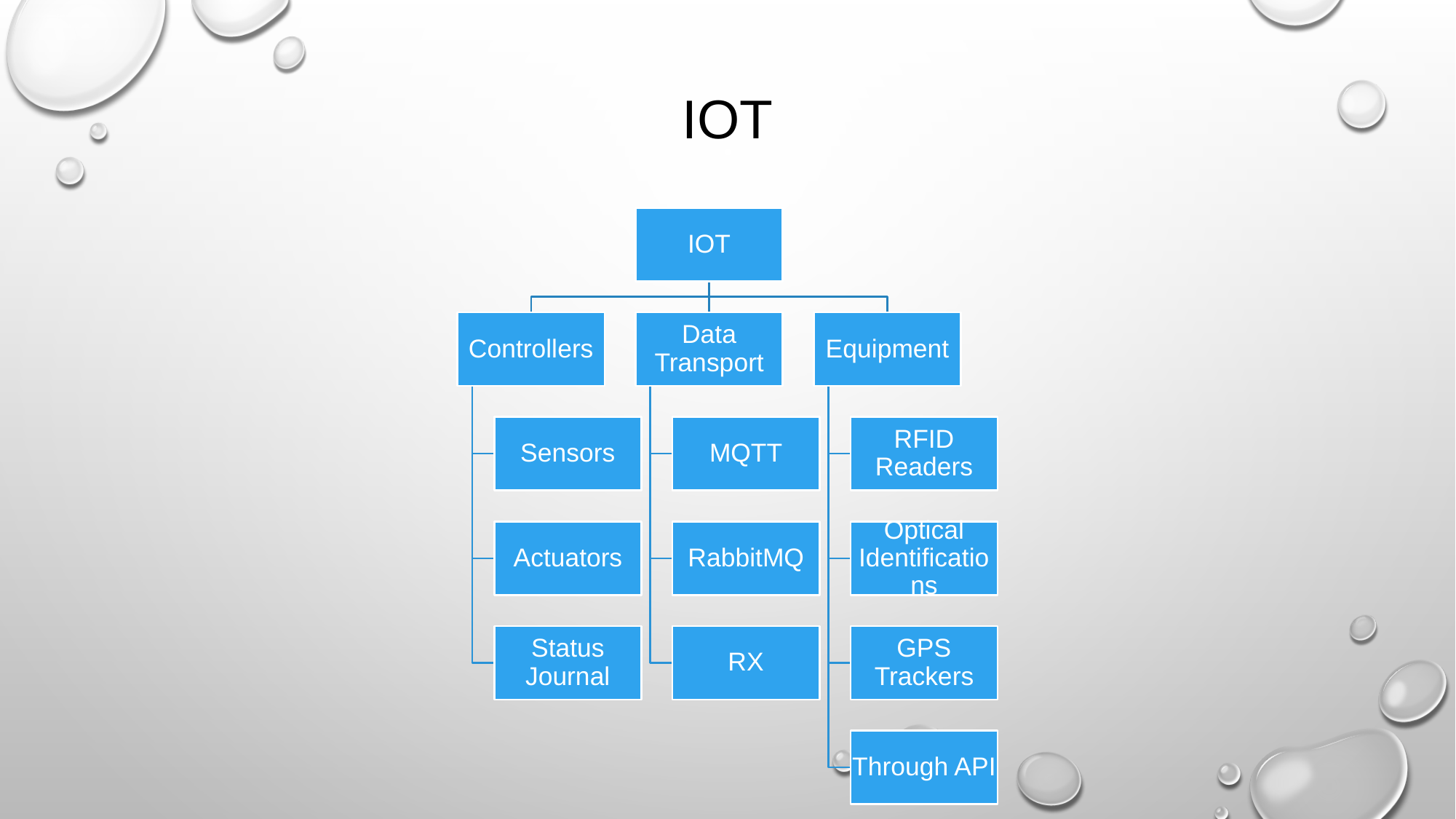

# IOT
IOT
Controllers
Sensors
Actuators
Status Journal
Data Transport
MQTT
RabbitMQ
RX
Equipment
RFID Readers
Optical Identifications
GPS Trackers
Through API